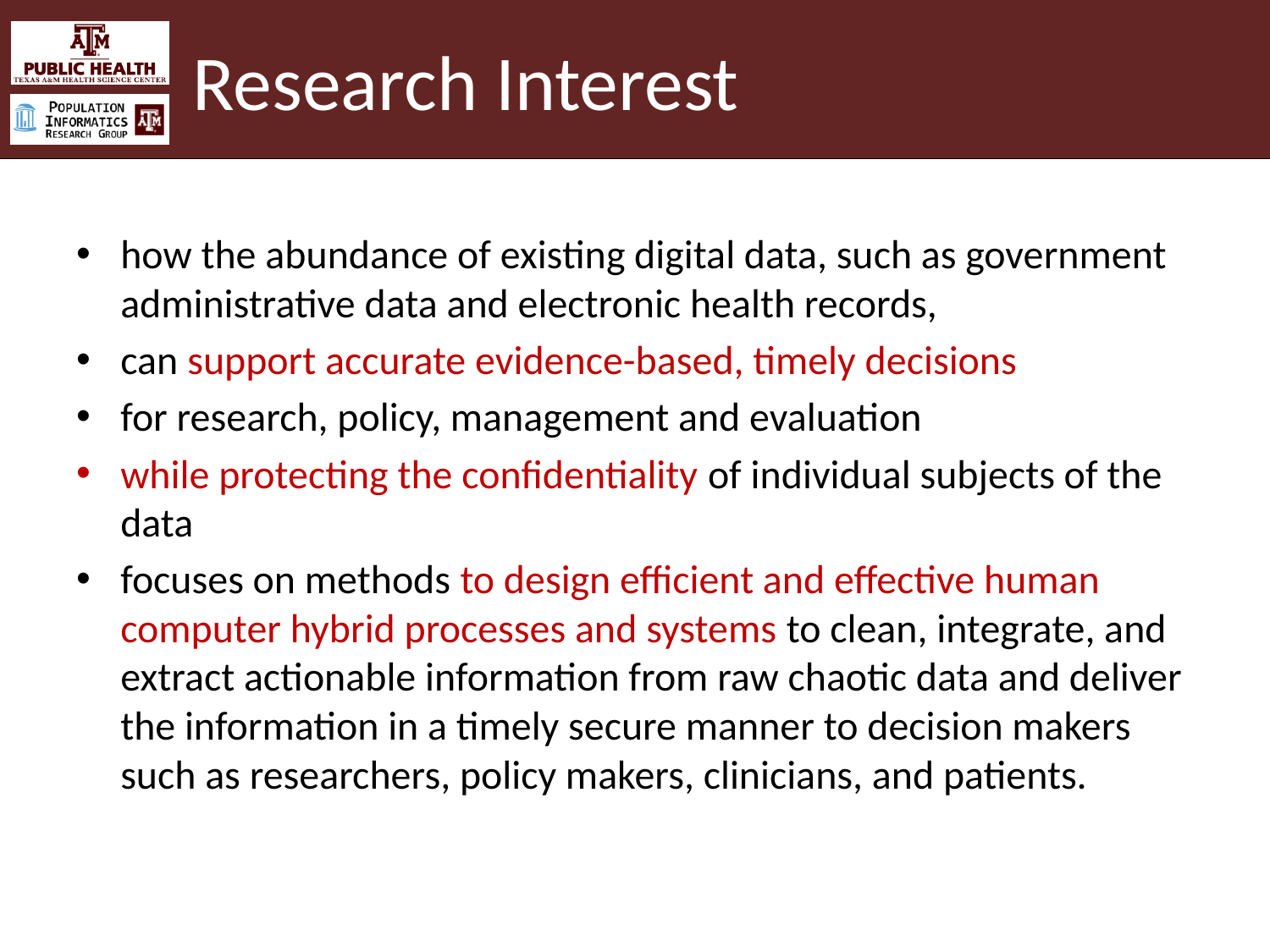

# Research Interest
how the abundance of existing digital data, such as government administrative data and electronic health records,
can support accurate evidence-based, timely decisions
for research, policy, management and evaluation
while protecting the confidentiality of individual subjects of the data
focuses on methods to design efficient and effective human computer hybrid processes and systems to clean, integrate, and extract actionable information from raw chaotic data and deliver the information in a timely secure manner to decision makers such as researchers, policy makers, clinicians, and patients.